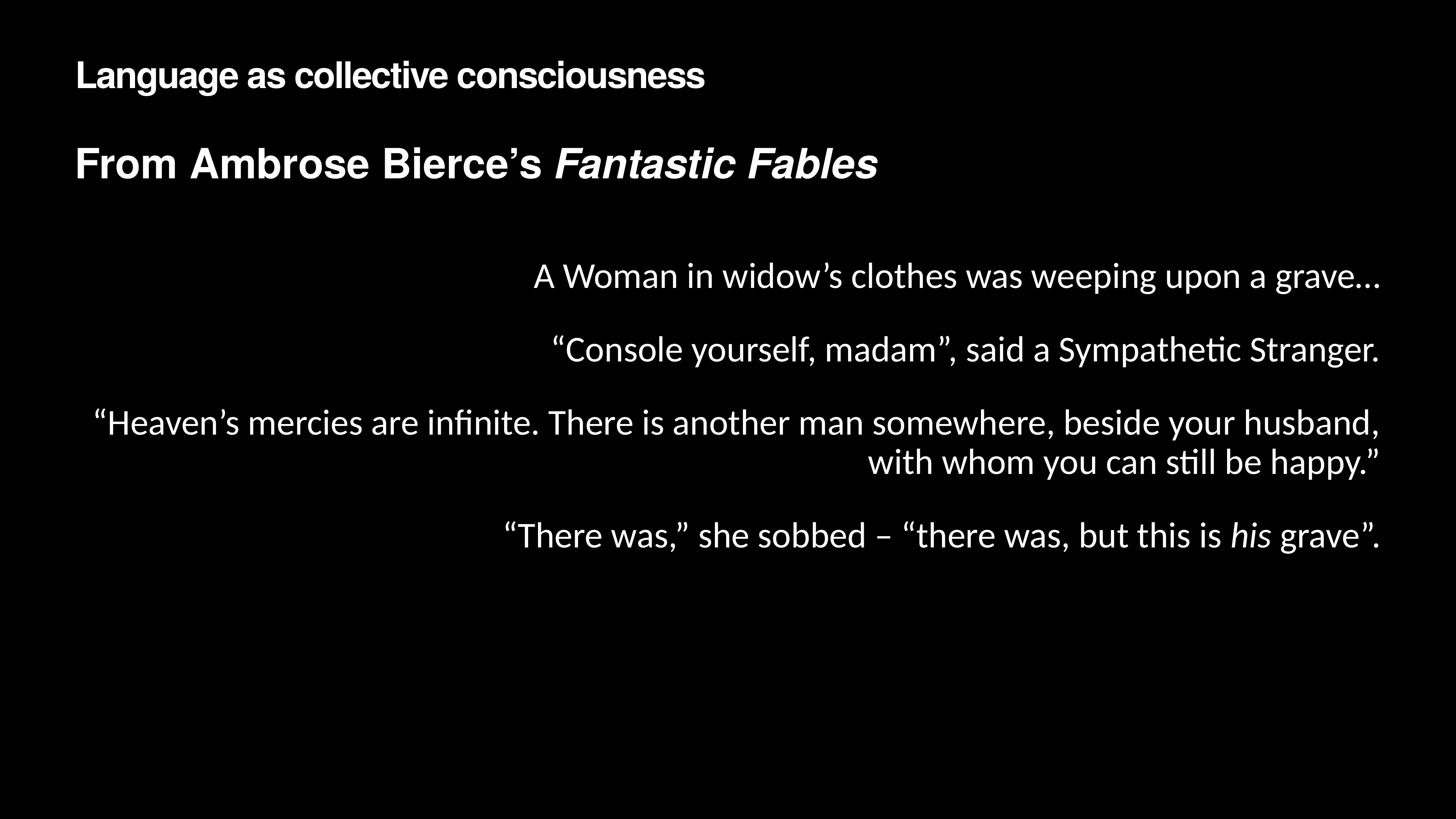

# Language as collective consciousness
From Ambrose Bierce’s Fantastic Fables
A Woman in widow’s clothes was weeping upon a grave…
“Console yourself, madam”, said a Sympathetic Stranger.
“Heaven’s mercies are infinite. There is another man somewhere, beside your husband, with whom you can still be happy.”
“There was,” she sobbed – “there was, but this is his grave”.